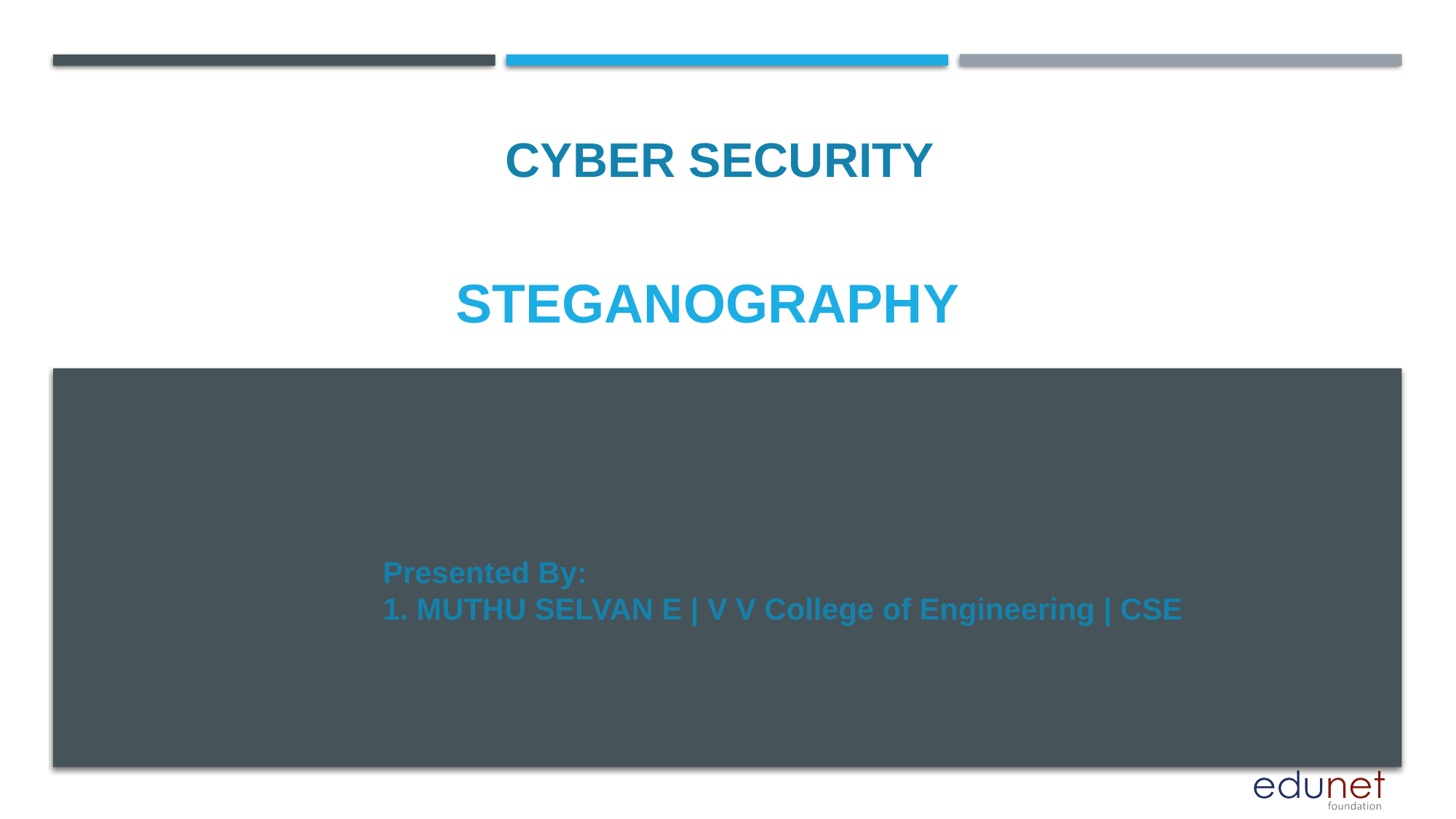

CYBER SECURITY
Steganography
Presented By:
1. MUTHU SELVAN E | V V College of Engineering | CSE